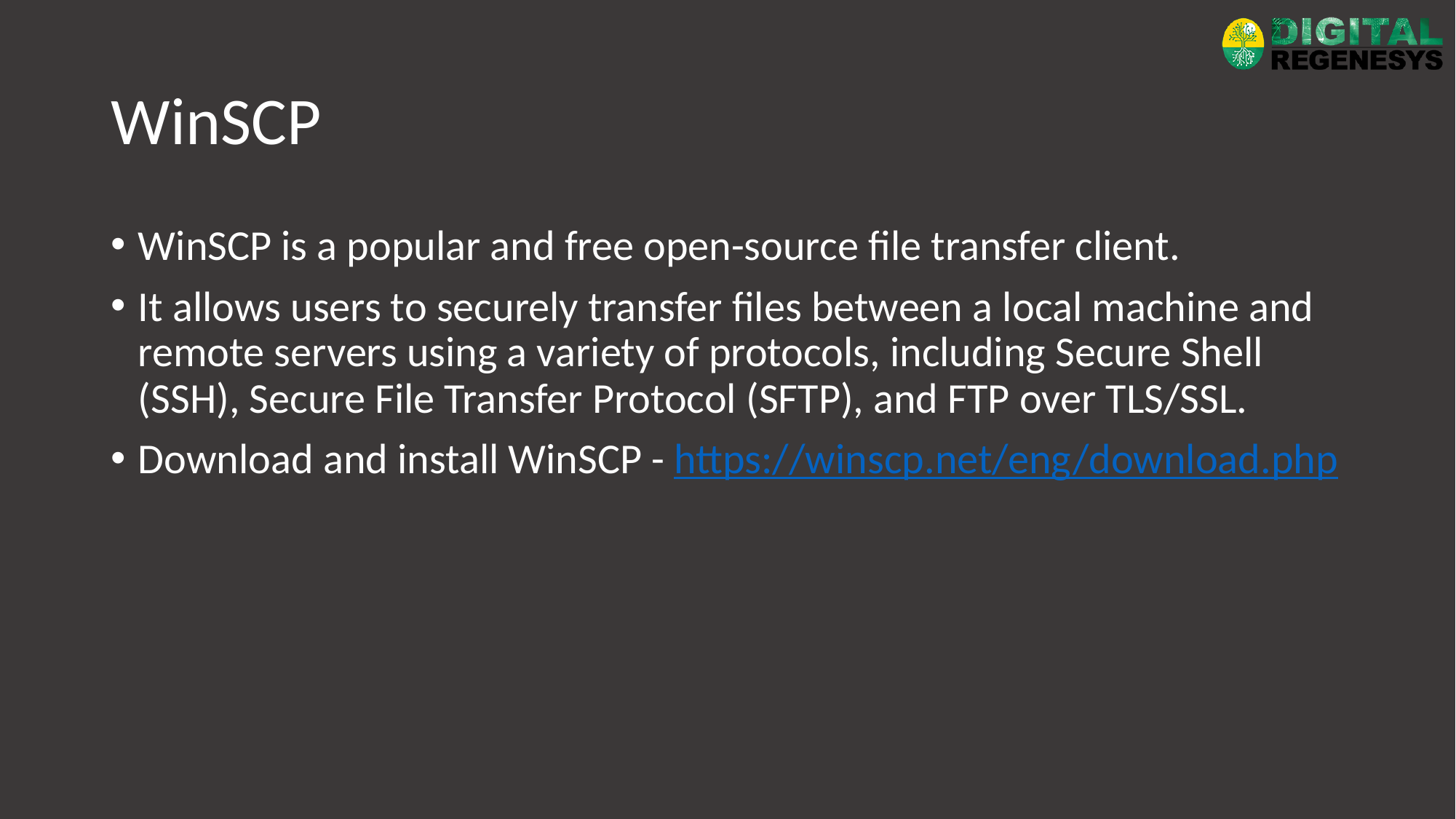

# WinSCP
WinSCP is a popular and free open-source file transfer client.
It allows users to securely transfer files between a local machine and remote servers using a variety of protocols, including Secure Shell (SSH), Secure File Transfer Protocol (SFTP), and FTP over TLS/SSL.
Download and install WinSCP - https://winscp.net/eng/download.php